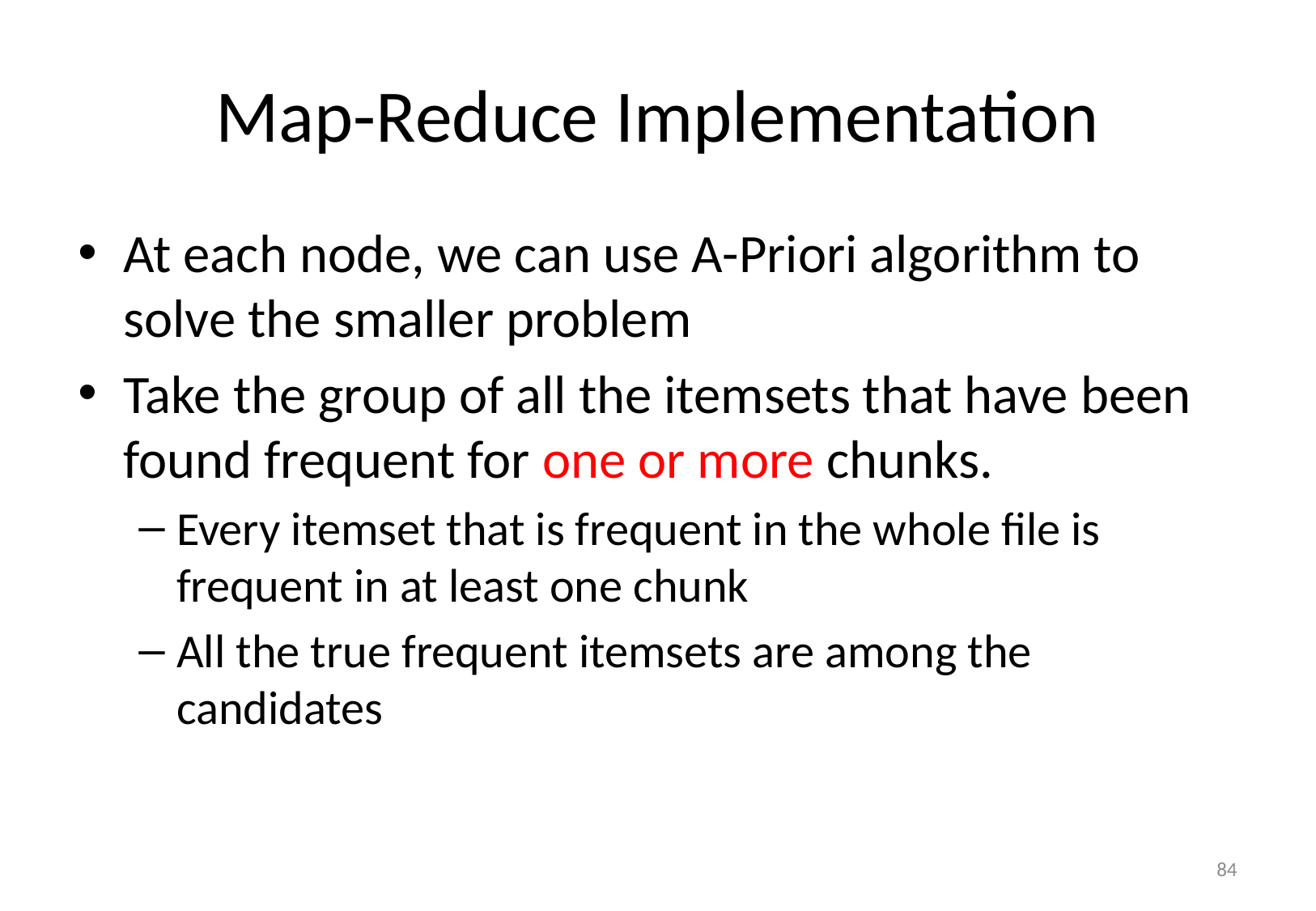

# Map-Reduce Implementation
At each node, we can use A-Priori algorithm to solve the smaller problem
Take the group of all the itemsets that have been found frequent for one or more chunks.
Every itemset that is frequent in the whole file is frequent in at least one chunk
All the true frequent itemsets are among the candidates
84